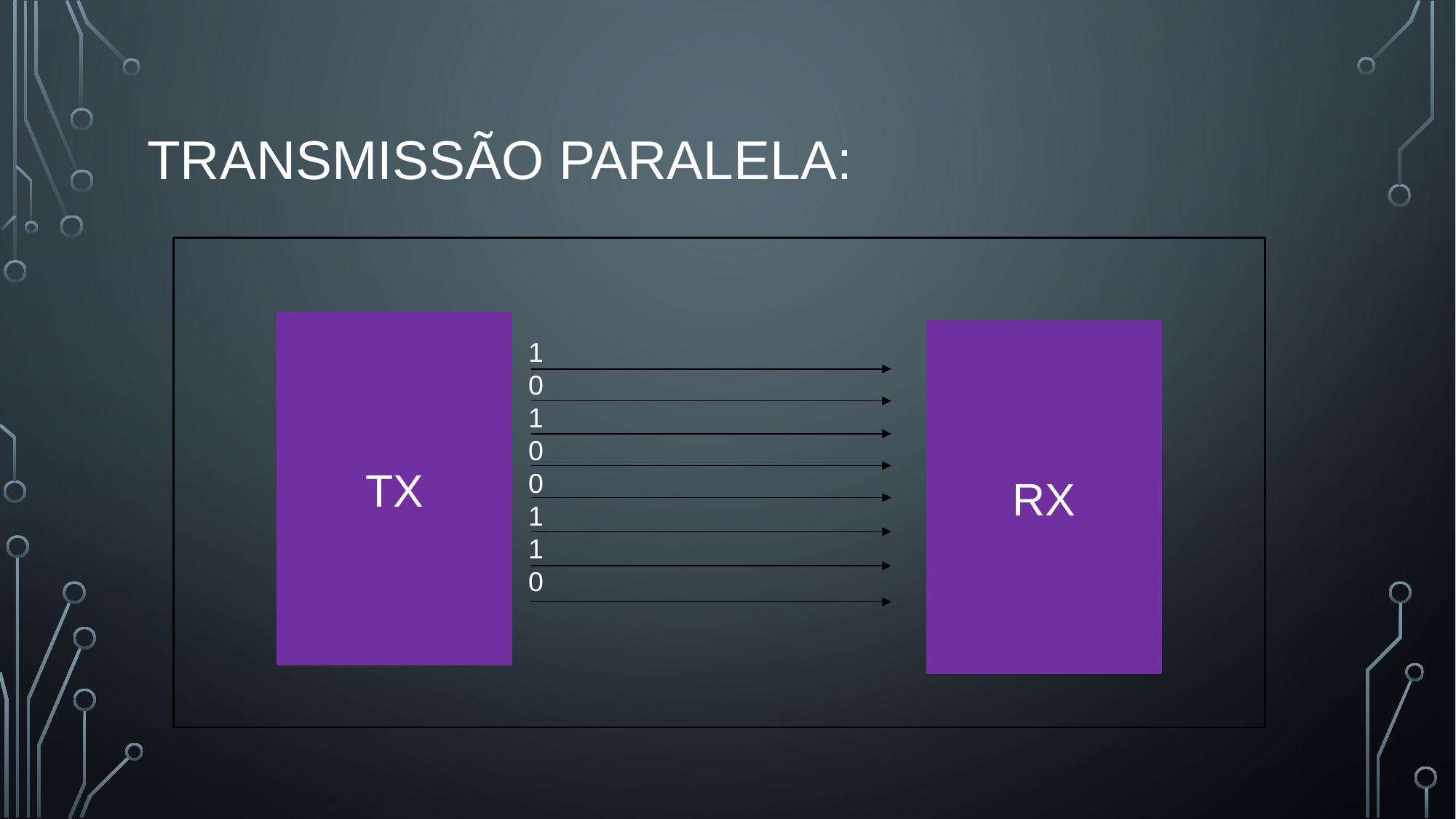

# Transmissão paralela:
                                             1
                                             0
                                             1
                                             0
                                             0
                                             1
                                             1
                                             0

TX
RX